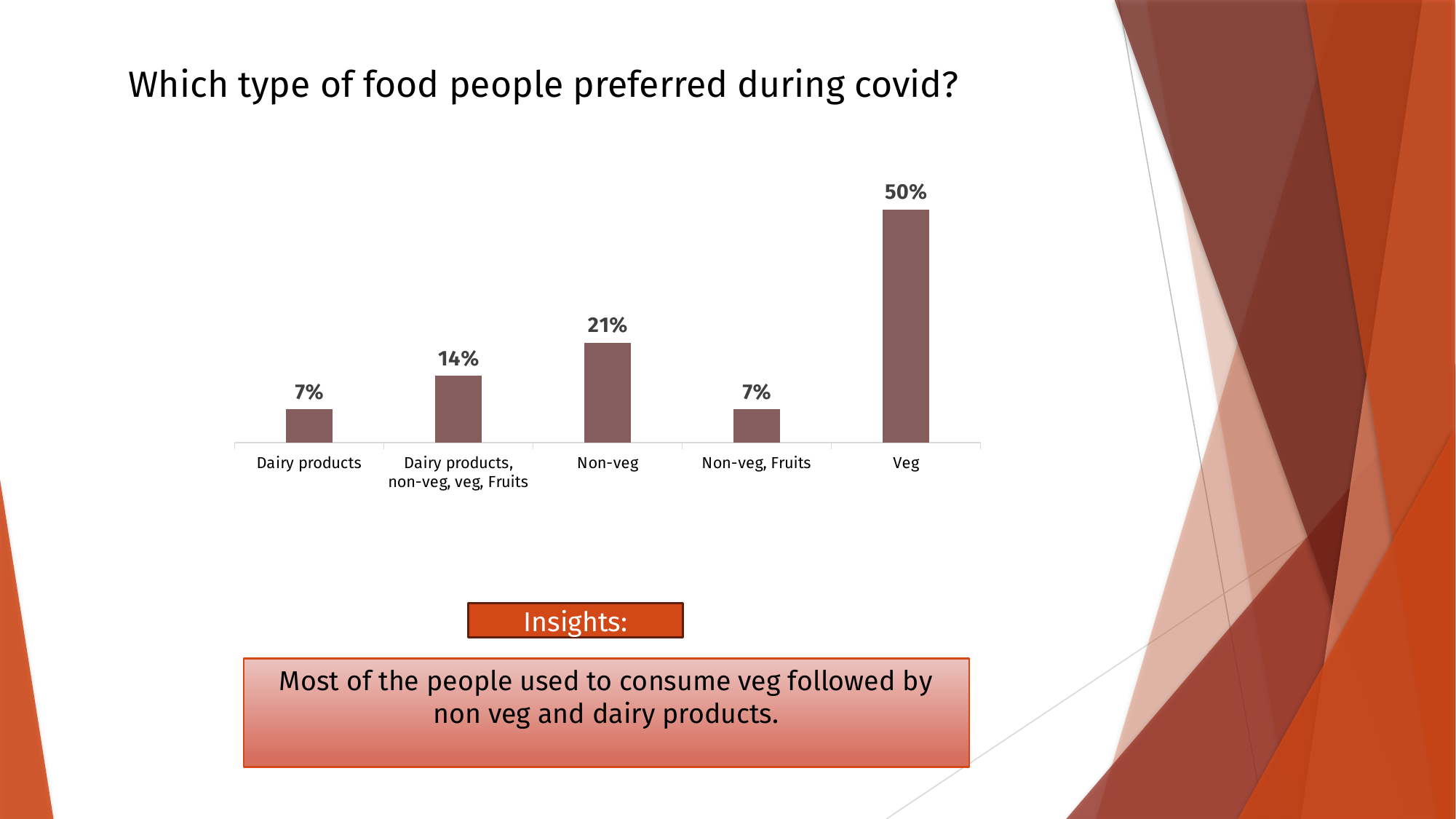

Which type of food people preferred during covid?

### Chart

| Category | Total |
|---|---|
| Dairy products | 0.07142857142857142 |
| Dairy products, non-veg, veg, Fruits | 0.14285714285714285 |
| Non-veg | 0.21428571428571427 |
| Non-veg, Fruits | 0.07142857142857142 |
| Veg | 0.5 |
Insights:
Most of the people used to consume veg followed by non veg and dairy products.